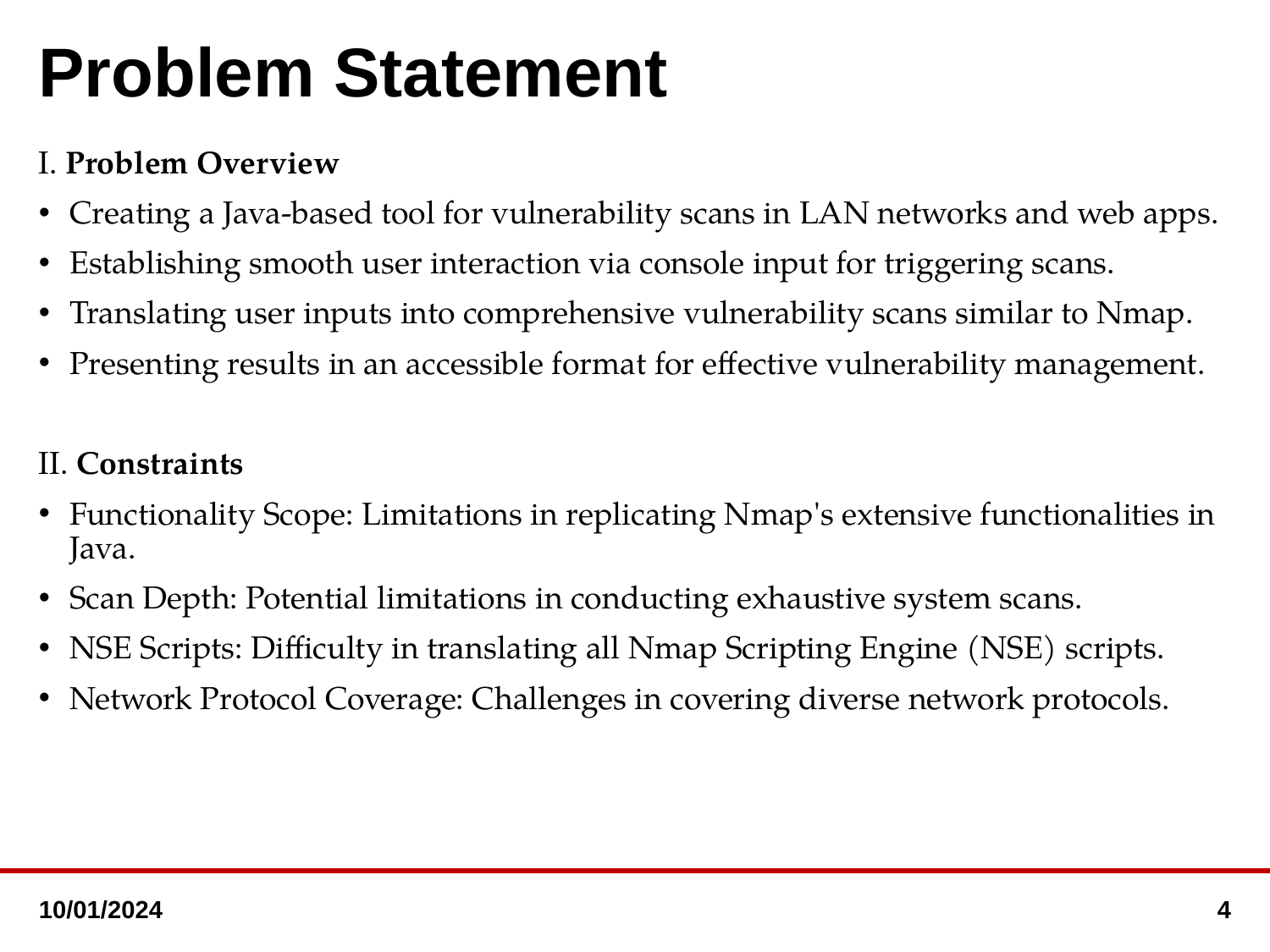

# Problem Statement
I. Problem Overview
Creating a Java-based tool for vulnerability scans in LAN networks and web apps.
Establishing smooth user interaction via console input for triggering scans.
Translating user inputs into comprehensive vulnerability scans similar to Nmap.
Presenting results in an accessible format for effective vulnerability management.

II. Constraints
Functionality Scope: Limitations in replicating Nmap's extensive functionalities in Java.
Scan Depth: Potential limitations in conducting exhaustive system scans.
NSE Scripts: Difficulty in translating all Nmap Scripting Engine (NSE) scripts.
Network Protocol Coverage: Challenges in covering diverse network protocols.
10/01/2024
4